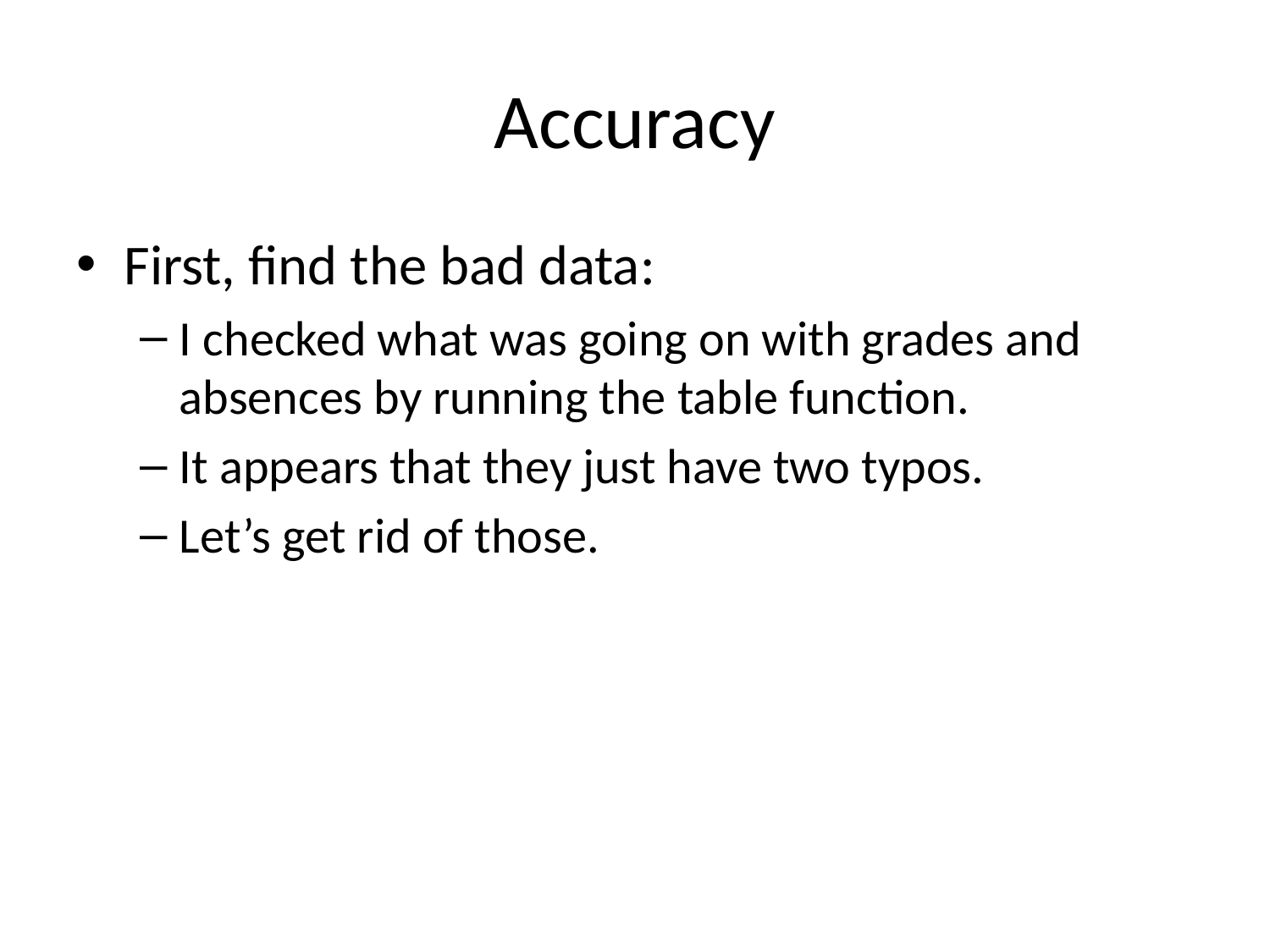

# Accuracy
First, find the bad data:
I checked what was going on with grades and absences by running the table function.
It appears that they just have two typos.
Let’s get rid of those.